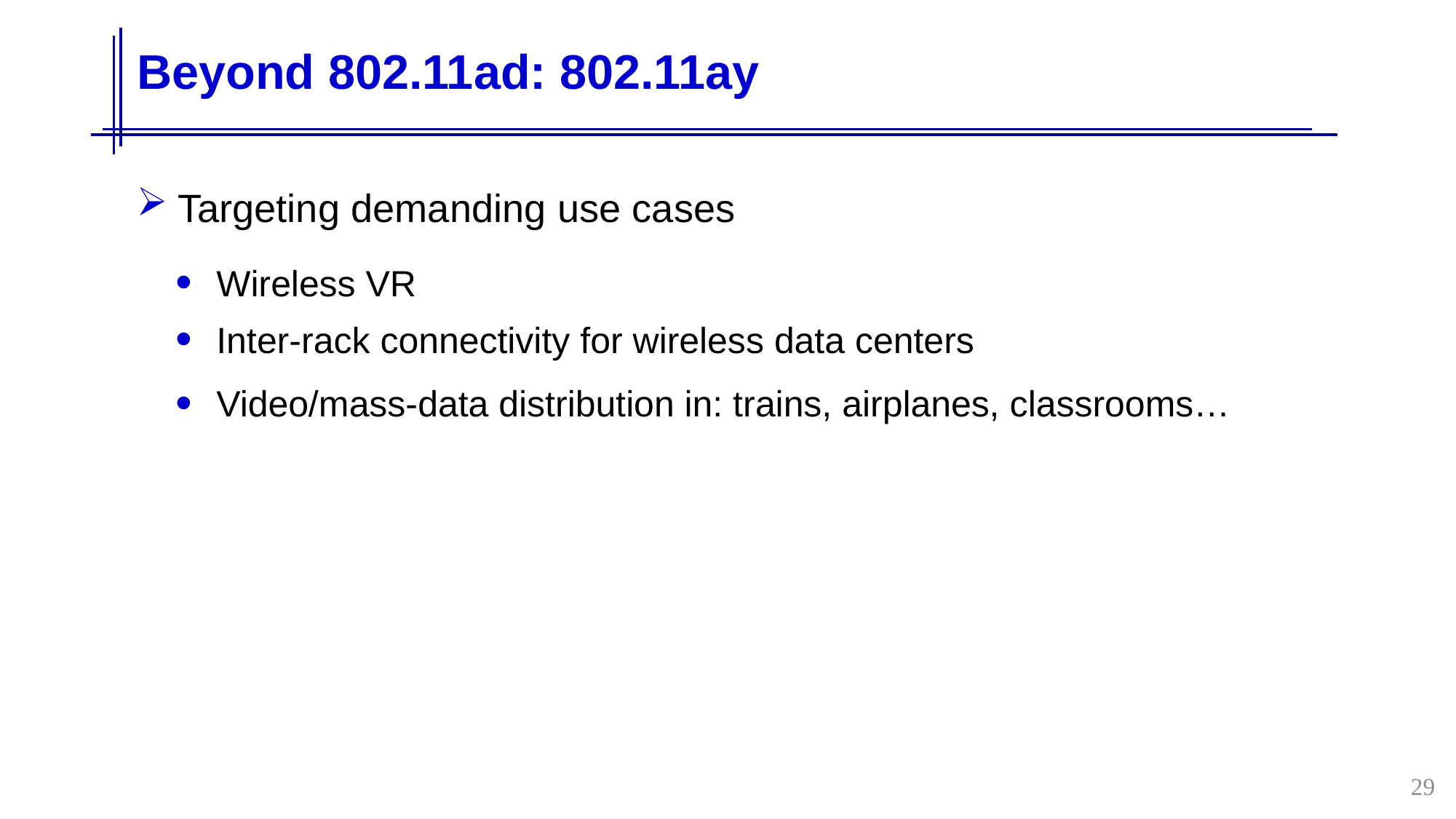

# Beyond 802.11ad: 802.11ay
Targeting demanding use cases
Wireless VR
Inter-rack connectivity for wireless data centers
Video/mass-data distribution in: trains, airplanes, classrooms…
29